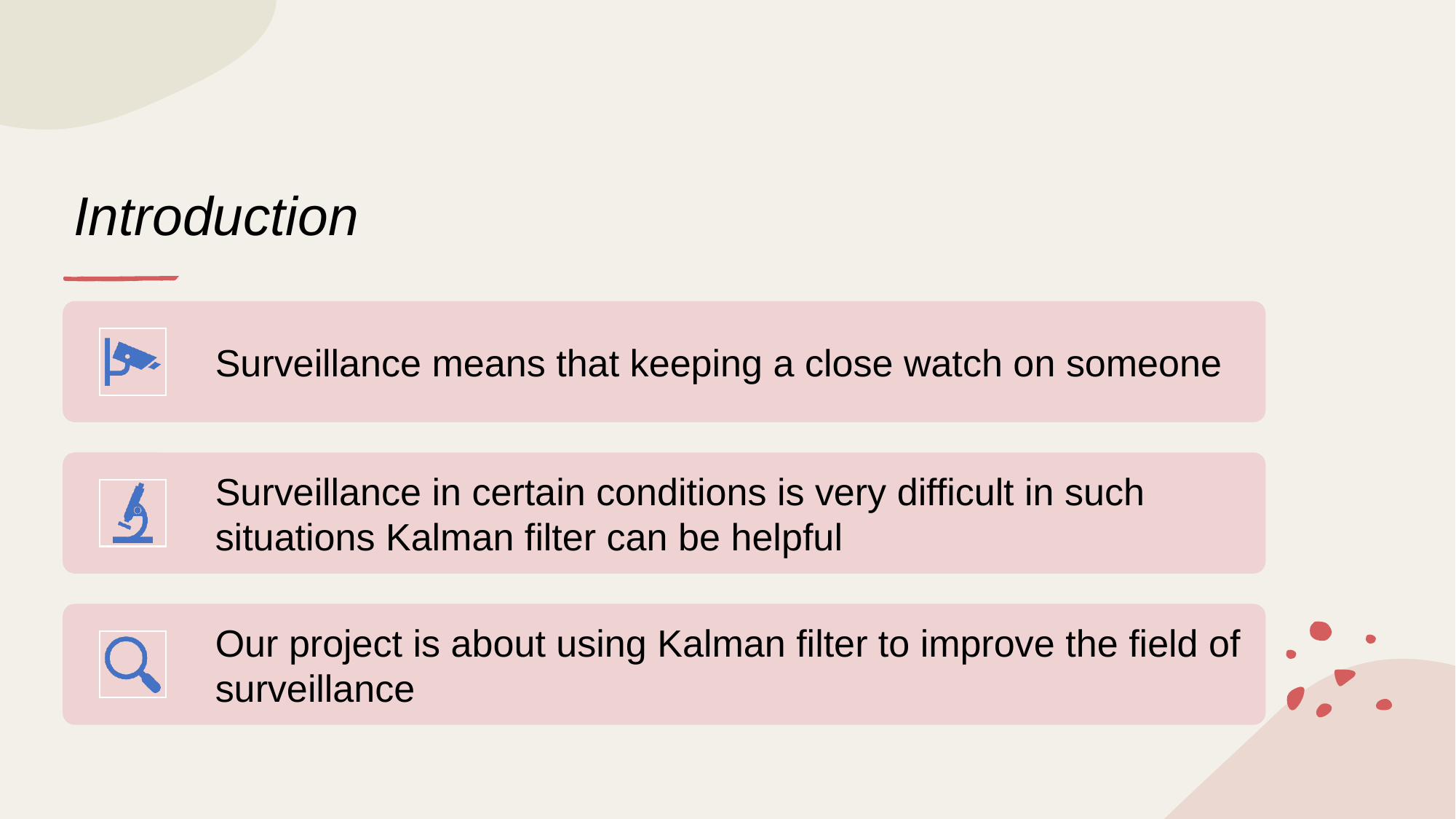

# Introduction
Surveillance means that keeping a close watch on someone
Surveillance in certain conditions is very difficult in such situations Kalman filter can be helpful
Our project is about using Kalman filter to improve the field of surveillance